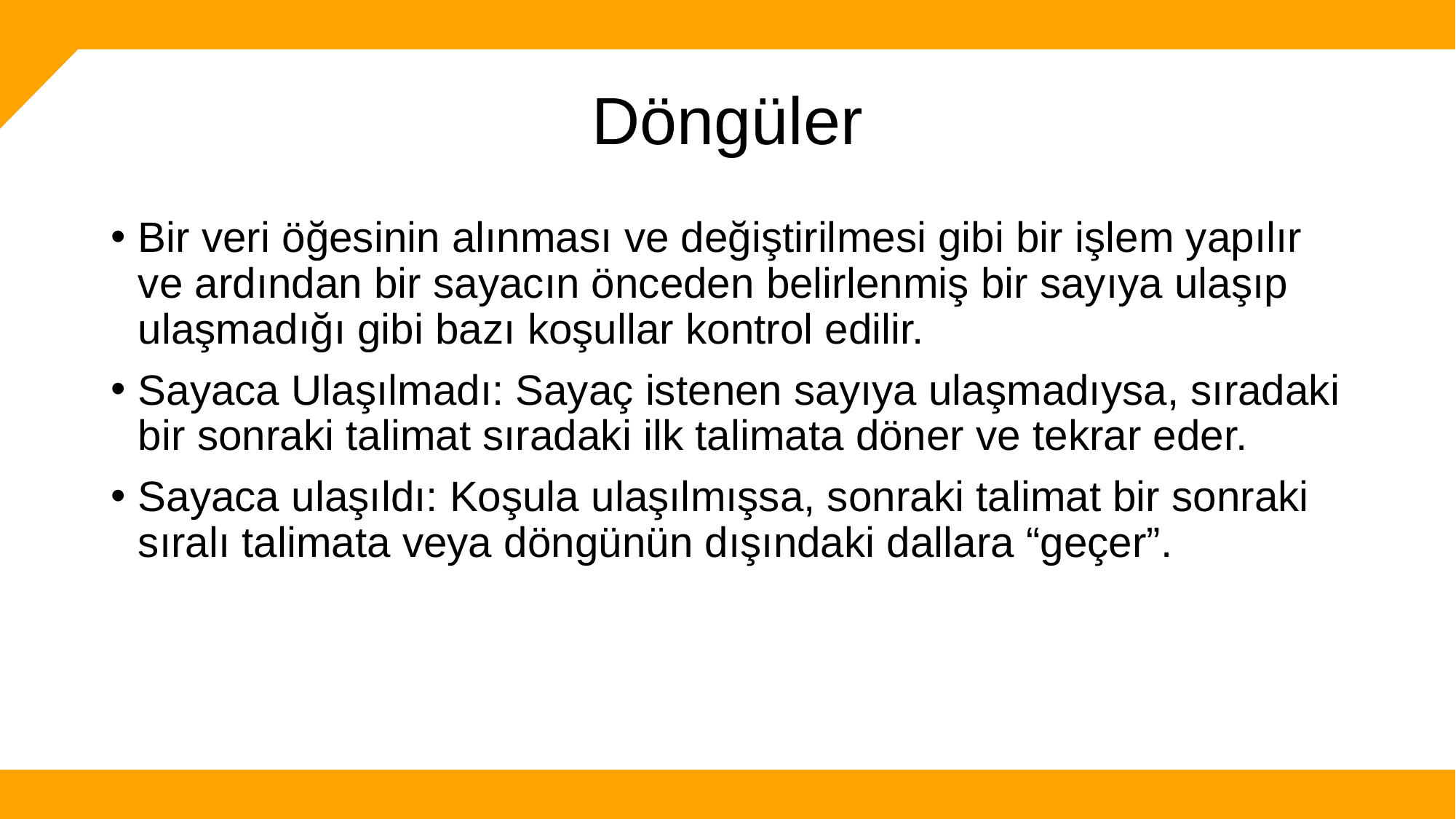

# Döngüler
Bir veri öğesinin alınması ve değiştirilmesi gibi bir işlem yapılır ve ardından bir sayacın önceden belirlenmiş bir sayıya ulaşıp ulaşmadığı gibi bazı koşullar kontrol edilir.
Sayaca Ulaşılmadı: Sayaç istenen sayıya ulaşmadıysa, sıradaki bir sonraki talimat sıradaki ilk talimata döner ve tekrar eder.
Sayaca ulaşıldı: Koşula ulaşılmışsa, sonraki talimat bir sonraki sıralı talimata veya döngünün dışındaki dallara “geçer”.